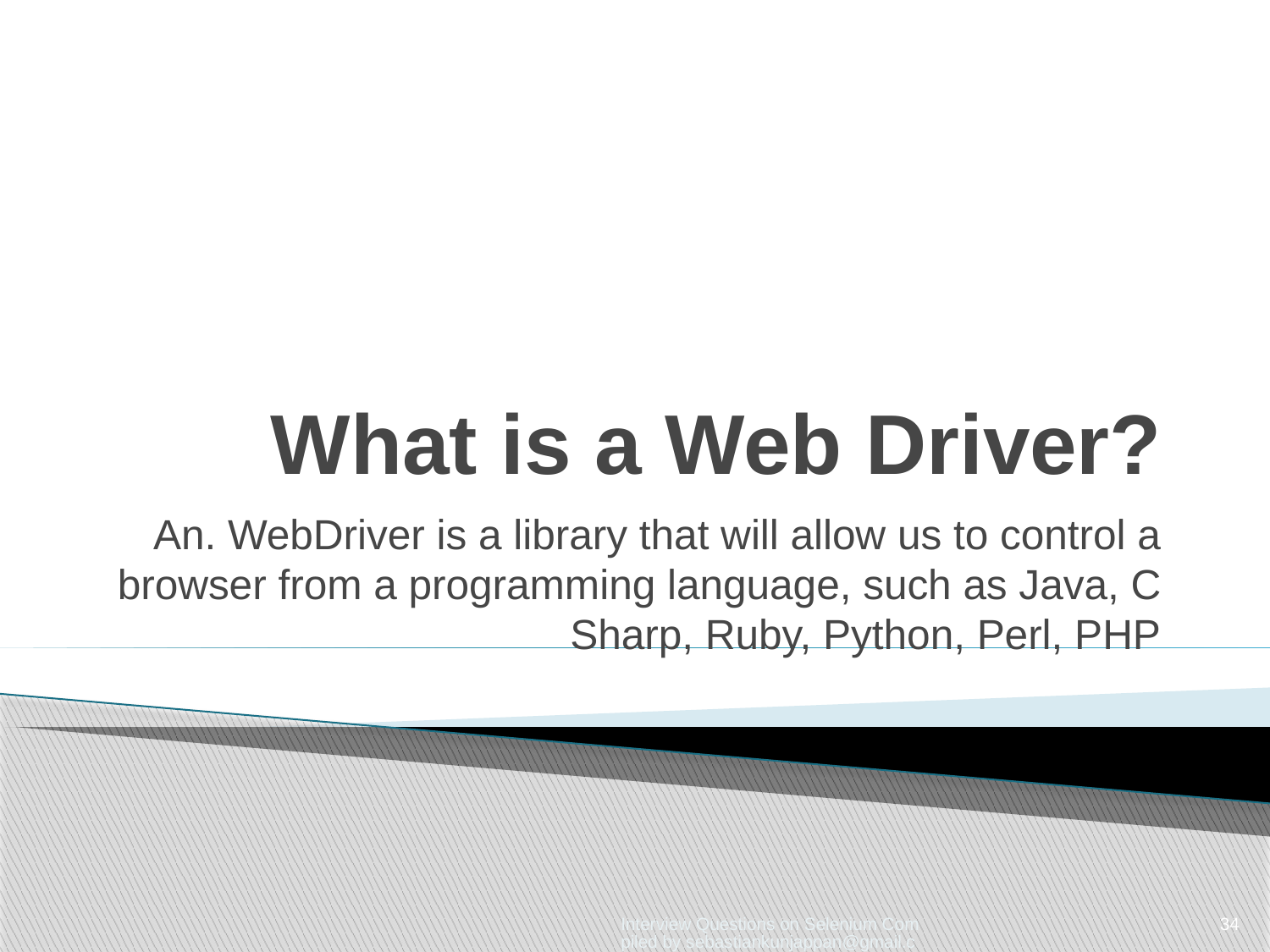

# What is a Web Driver?
An. WebDriver is a library that will allow us to control a browser from a programming language, such as Java, C Sharp, Ruby, Python, Perl, PHP
Interview Questions on Selenium Compiled by sebastiankunjappan@gmail.com
34